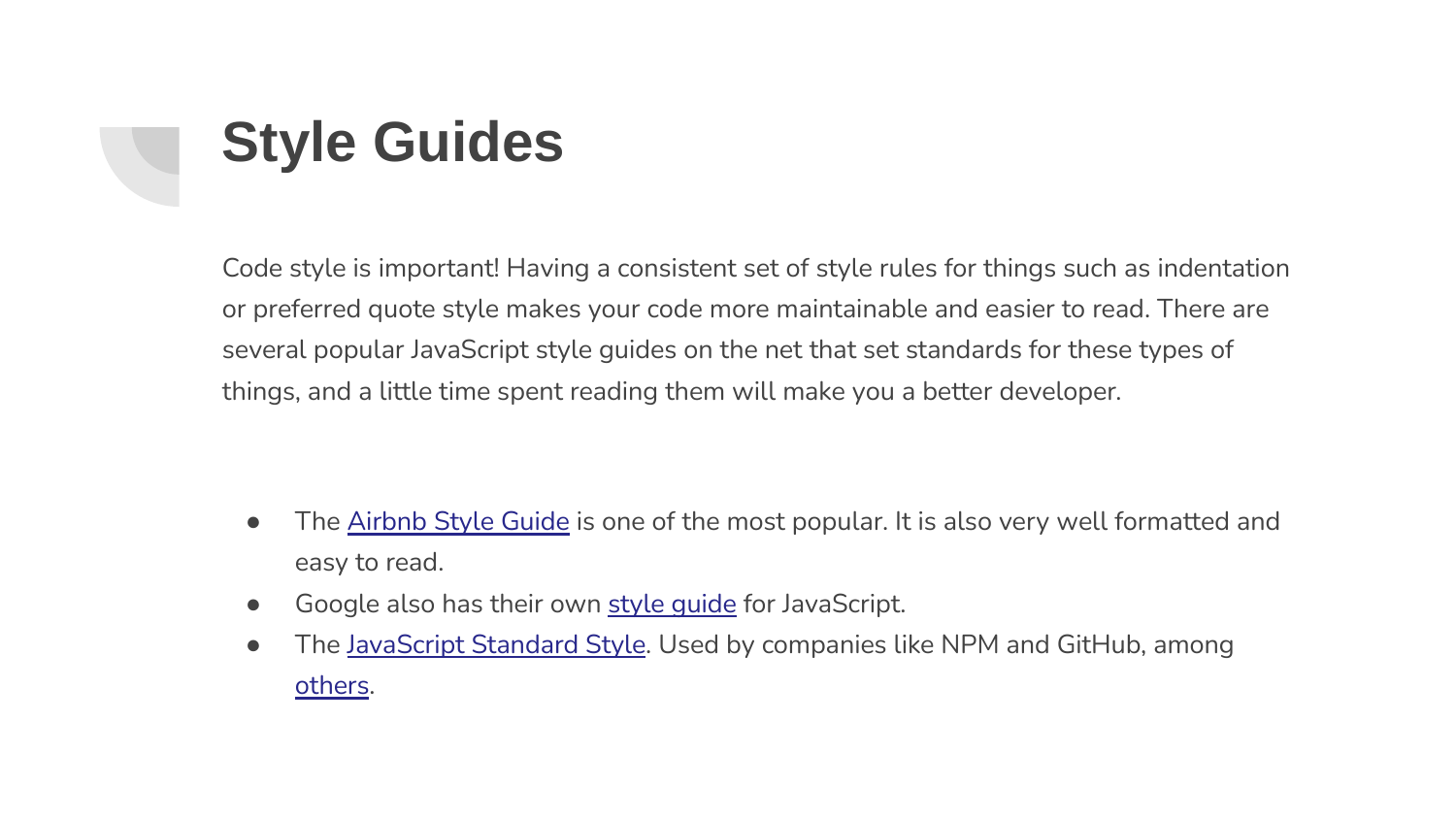

# Style Guides
Code style is important! Having a consistent set of style rules for things such as indentation or preferred quote style makes your code more maintainable and easier to read. There are several popular JavaScript style guides on the net that set standards for these types of things, and a little time spent reading them will make you a better developer.

The Airbnb Style Guide is one of the most popular. It is also very well formatted and easy to read.
Google also has their own style guide for JavaScript.
The JavaScript Standard Style. Used by companies like NPM and GitHub, among others.